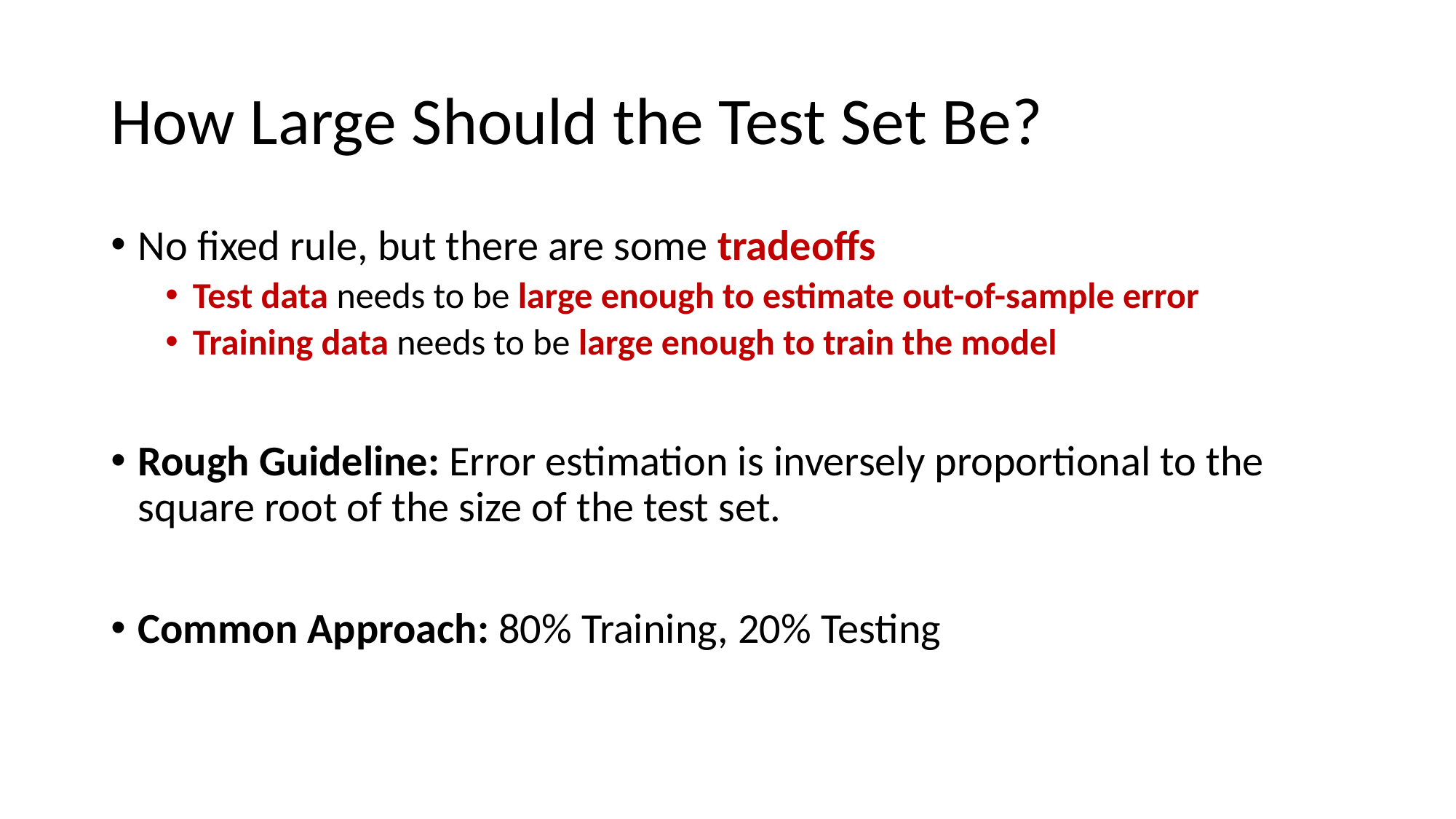

# How Large Should the Test Set Be?
No fixed rule, but there are some tradeoffs
Test data needs to be large enough to estimate out-of-sample error
Training data needs to be large enough to train the model

Rough Guideline: Error estimation is inversely proportional to the square root of the size of the test set.

Common Approach: 80% Training, 20% Testing